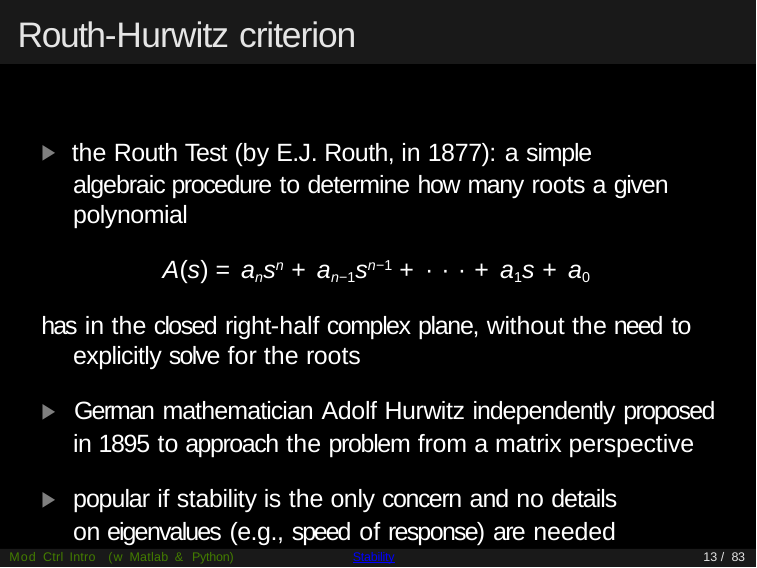

# Routh-Hurwitz criterion
▶ the Routh Test (by E.J. Routh, in 1877): a simple algebraic procedure to determine how many roots a given polynomial
A(s) = ansn + an−1sn−1 + · · · + a1s + a0
has in the closed right-half complex plane, without the need to explicitly solve for the roots
▶ German mathematician Adolf Hurwitz independently proposed in 1895 to approach the problem from a matrix perspective
▶ popular if stability is the only concern and no details on eigenvalues (e.g., speed of response) are needed
Mod Ctrl Intro (w Matlab & Python)
Stability
13 / 83